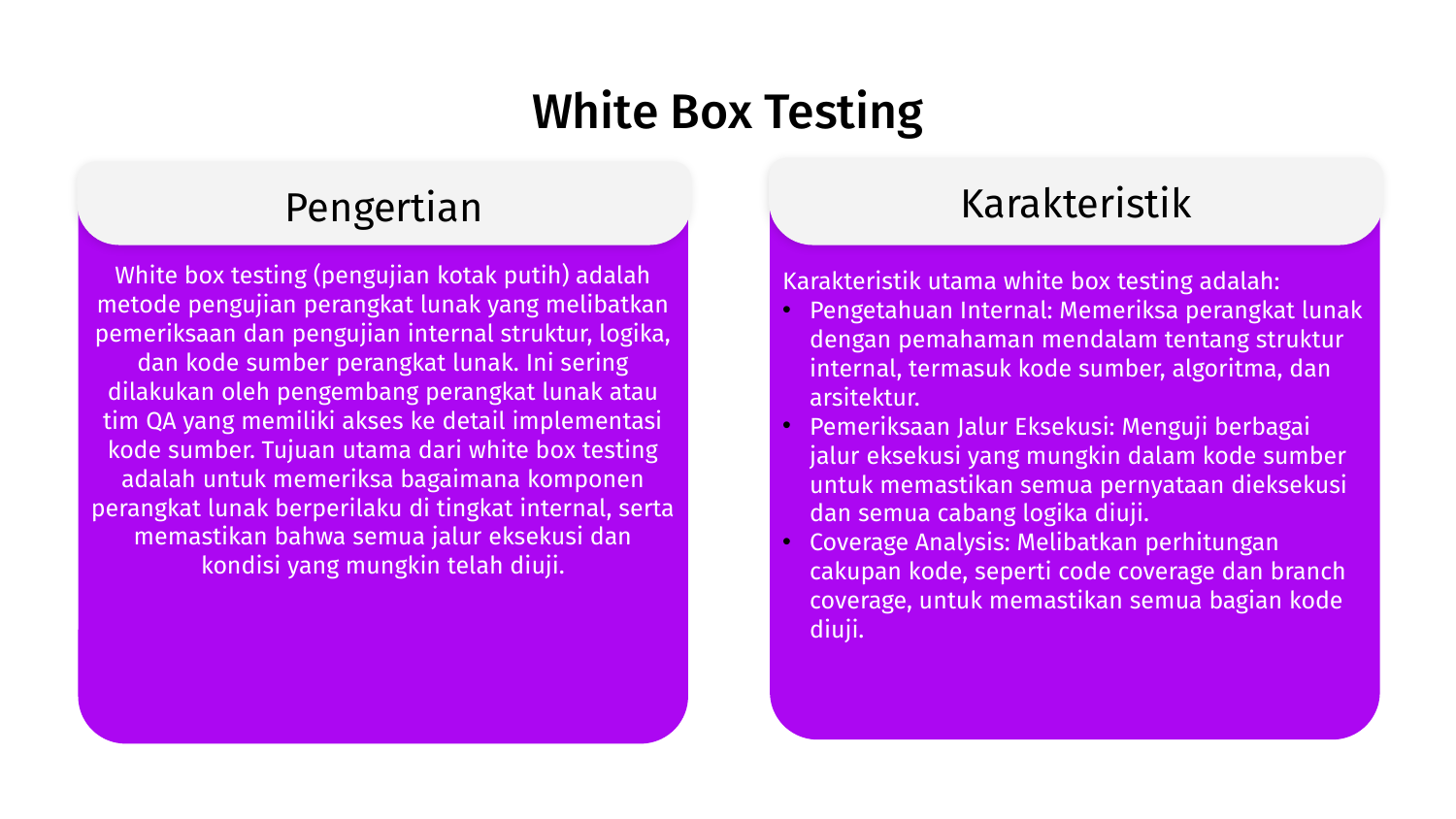

# White Box Testing
Karakteristik

Karakteristik utama white box testing adalah:
Pengetahuan Internal: Memeriksa perangkat lunak dengan pemahaman mendalam tentang struktur internal, termasuk kode sumber, algoritma, dan arsitektur.
Pemeriksaan Jalur Eksekusi: Menguji berbagai jalur eksekusi yang mungkin dalam kode sumber untuk memastikan semua pernyataan dieksekusi dan semua cabang logika diuji.
Coverage Analysis: Melibatkan perhitungan cakupan kode, seperti code coverage dan branch coverage, untuk memastikan semua bagian kode diuji.
Pengertian

White box testing (pengujian kotak putih) adalah metode pengujian perangkat lunak yang melibatkan pemeriksaan dan pengujian internal struktur, logika, dan kode sumber perangkat lunak. Ini sering dilakukan oleh pengembang perangkat lunak atau tim QA yang memiliki akses ke detail implementasi kode sumber. Tujuan utama dari white box testing adalah untuk memeriksa bagaimana komponen perangkat lunak berperilaku di tingkat internal, serta memastikan bahwa semua jalur eksekusi dan kondisi yang mungkin telah diuji.